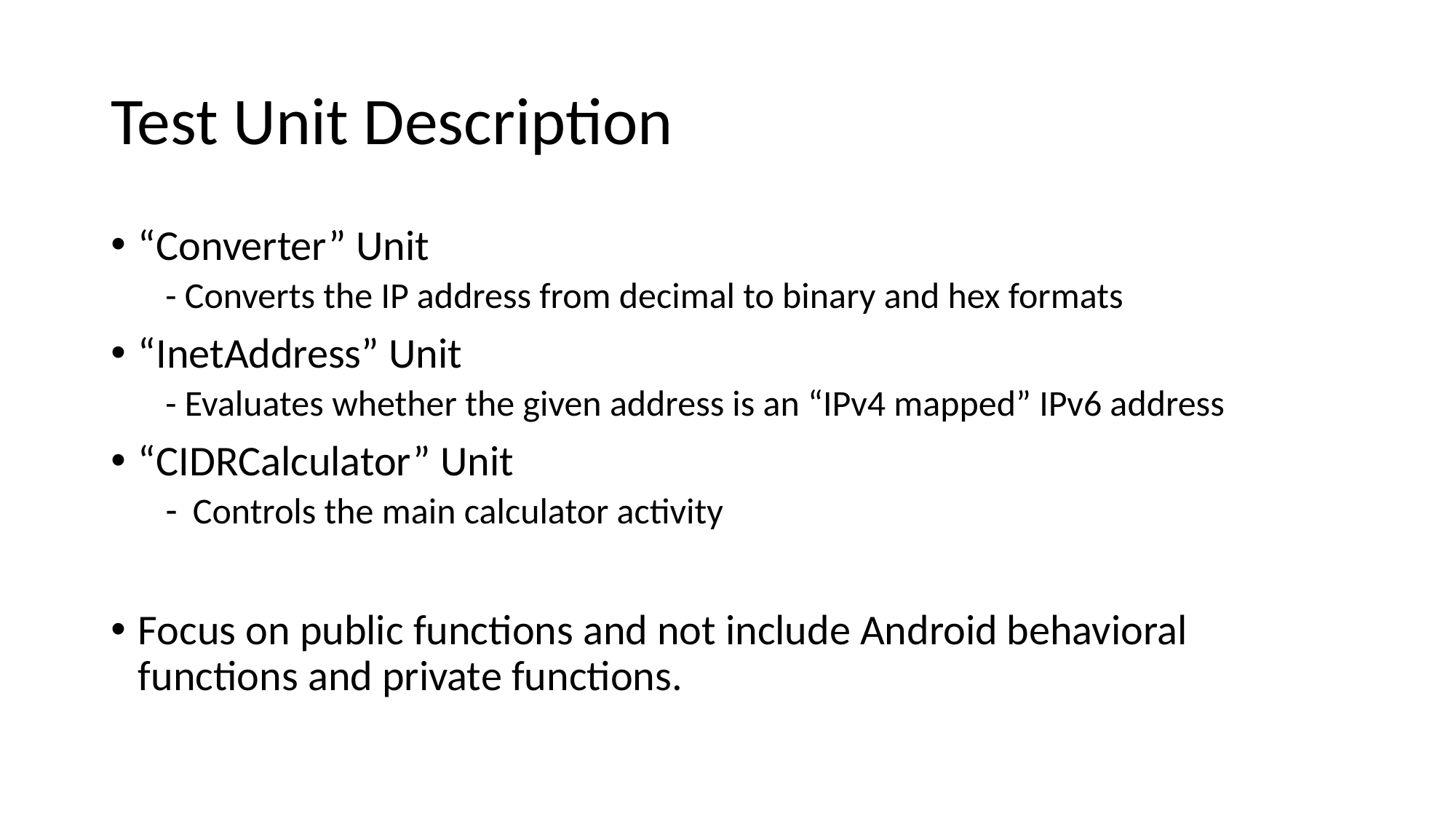

# Test Unit Description
“Converter” Unit
- Converts the IP address from decimal to binary and hex formats
“InetAddress” Unit
- Evaluates whether the given address is an “IPv4 mapped” IPv6 address
“CIDRCalculator” Unit
Controls the main calculator activity

Focus on public functions and not include Android behavioral functions and private functions.